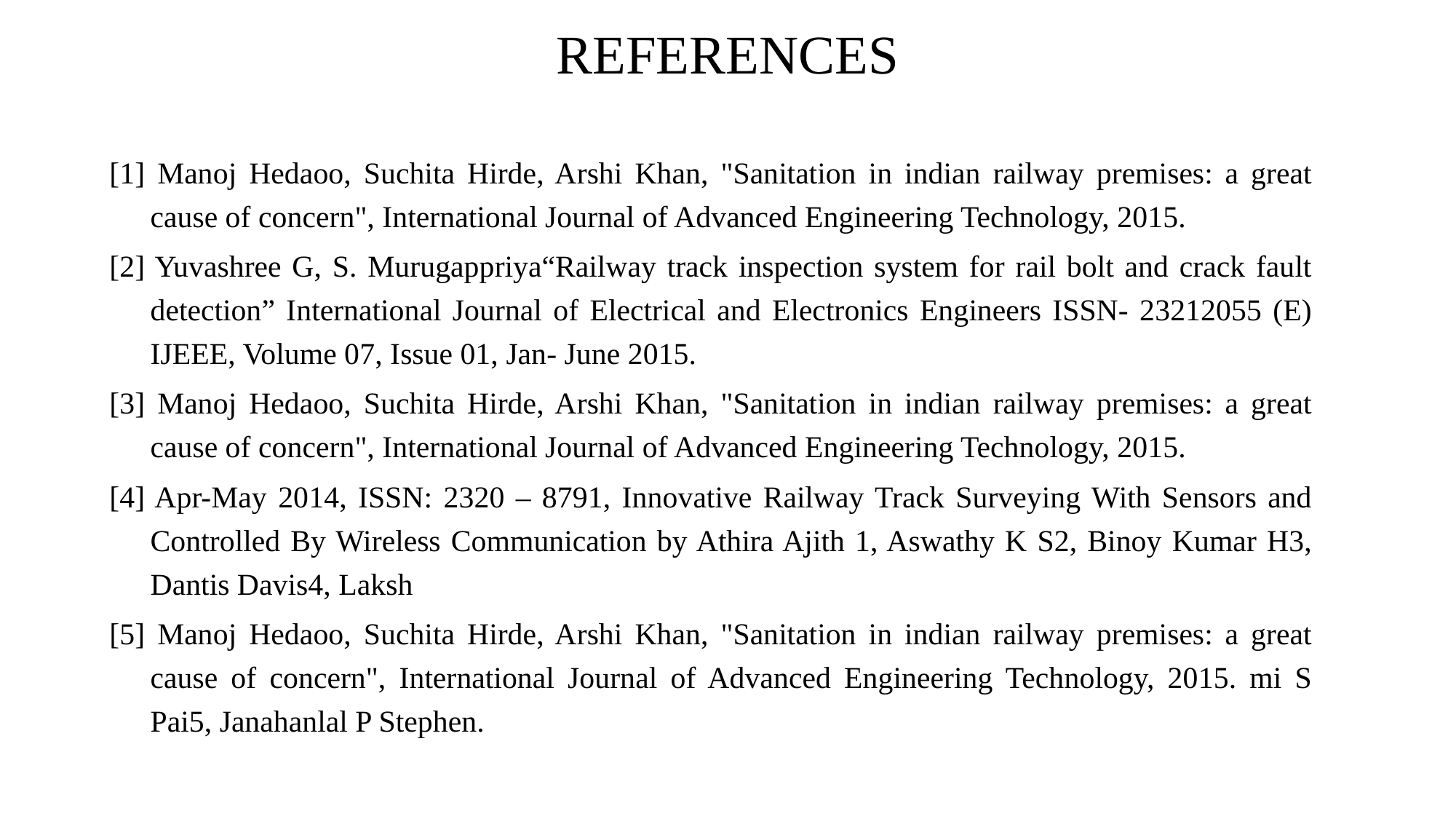

# REFERENCES
[1] Manoj Hedaoo, Suchita Hirde, Arshi Khan, "Sanitation in indian railway premises: a great cause of concern", International Journal of Advanced Engineering Technology, 2015.
[2] Yuvashree G, S. Murugappriya“Railway track inspection system for rail bolt and crack fault detection” International Journal of Electrical and Electronics Engineers ISSN- 23212055 (E) IJEEE, Volume 07, Issue 01, Jan- June 2015.
[3] Manoj Hedaoo, Suchita Hirde, Arshi Khan, "Sanitation in indian railway premises: a great cause of concern", International Journal of Advanced Engineering Technology, 2015.
[4] Apr-May 2014, ISSN: 2320 – 8791, Innovative Railway Track Surveying With Sensors and Controlled By Wireless Communication by Athira Ajith 1, Aswathy K S2, Binoy Kumar H3, Dantis Davis4, Laksh
[5] Manoj Hedaoo, Suchita Hirde, Arshi Khan, "Sanitation in indian railway premises: a great cause of concern", International Journal of Advanced Engineering Technology, 2015. mi S Pai5, Janahanlal P Stephen.